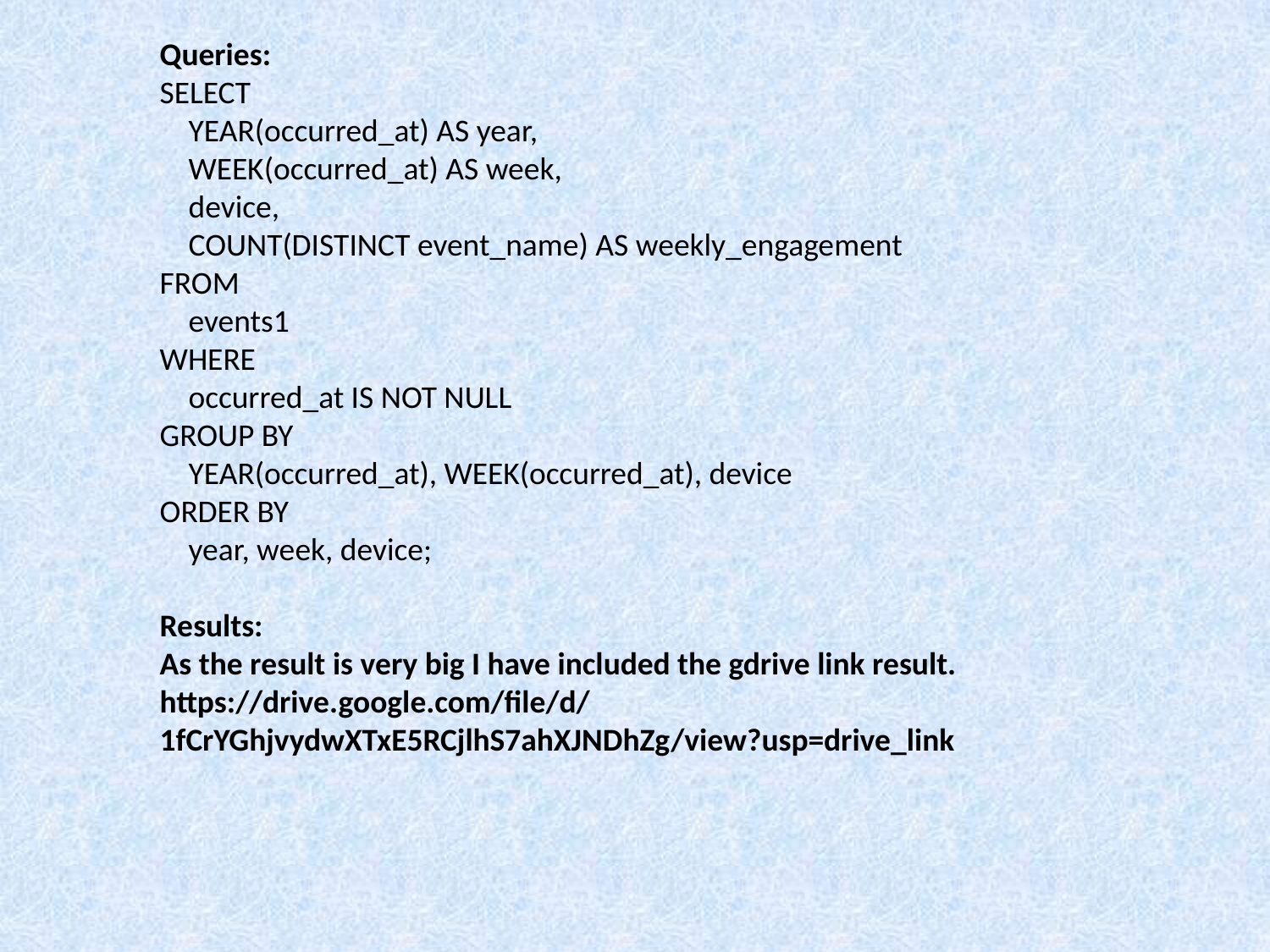

Queries:
SELECT
    YEAR(occurred_at) AS year,
    WEEK(occurred_at) AS week,
    device,
    COUNT(DISTINCT event_name) AS weekly_engagement
FROM
    events1
WHERE
    occurred_at IS NOT NULL
GROUP BY
    YEAR(occurred_at), WEEK(occurred_at), device
ORDER BY
    year, week, device;

Results:
As the result is very big I have included the gdrive link result.
https://drive.google.com/file/d/1fCrYGhjvydwXTxE5RCjlhS7ahXJNDhZg/view?usp=drive_link